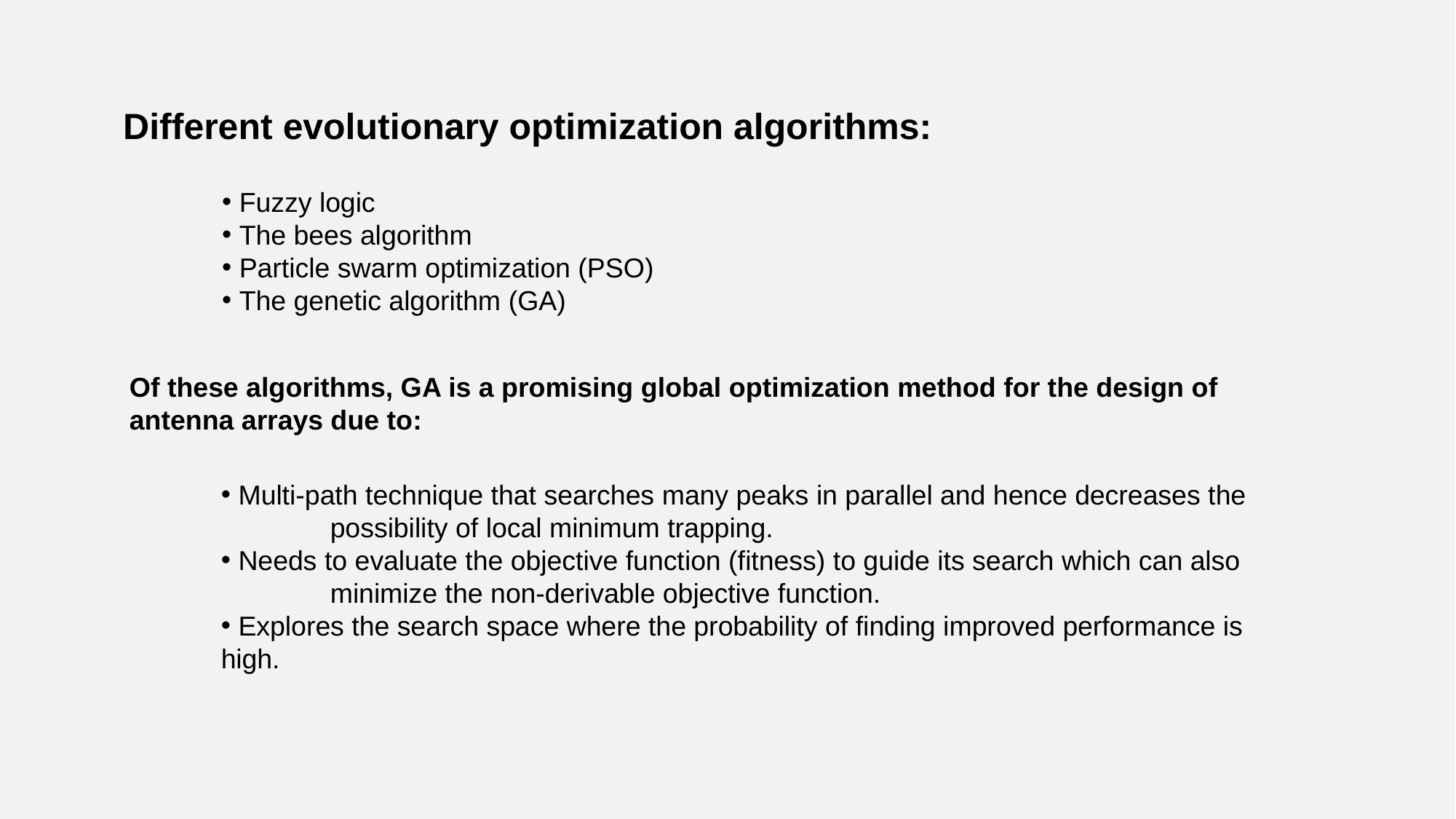

#
Different evolutionary optimization algorithms:
 Fuzzy logic
 The bees algorithm
 Particle swarm optimization (PSO)
 The genetic algorithm (GA)

Of these algorithms, GA is a promising global optimization method for the design of antenna arrays due to:
 Multi-path technique that searches many peaks in parallel and hence decreases the 	possibility of local minimum trapping.
 Needs to evaluate the objective function (fitness) to guide its search which can also 	minimize the non-derivable objective function.
 Explores the search space where the probability of finding improved performance is high.